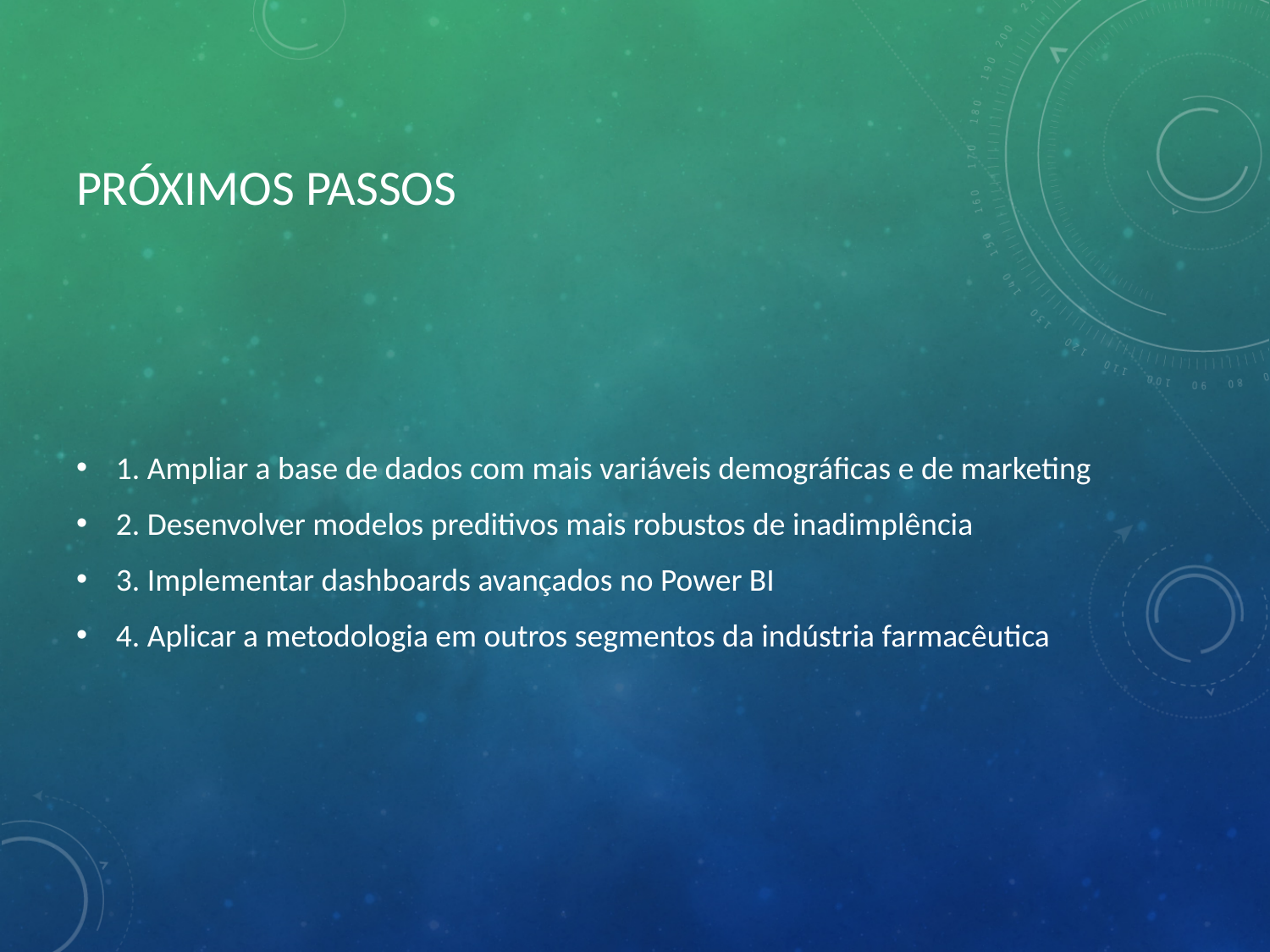

# Próximos Passos
1. Ampliar a base de dados com mais variáveis demográficas e de marketing
2. Desenvolver modelos preditivos mais robustos de inadimplência
3. Implementar dashboards avançados no Power BI
4. Aplicar a metodologia em outros segmentos da indústria farmacêutica